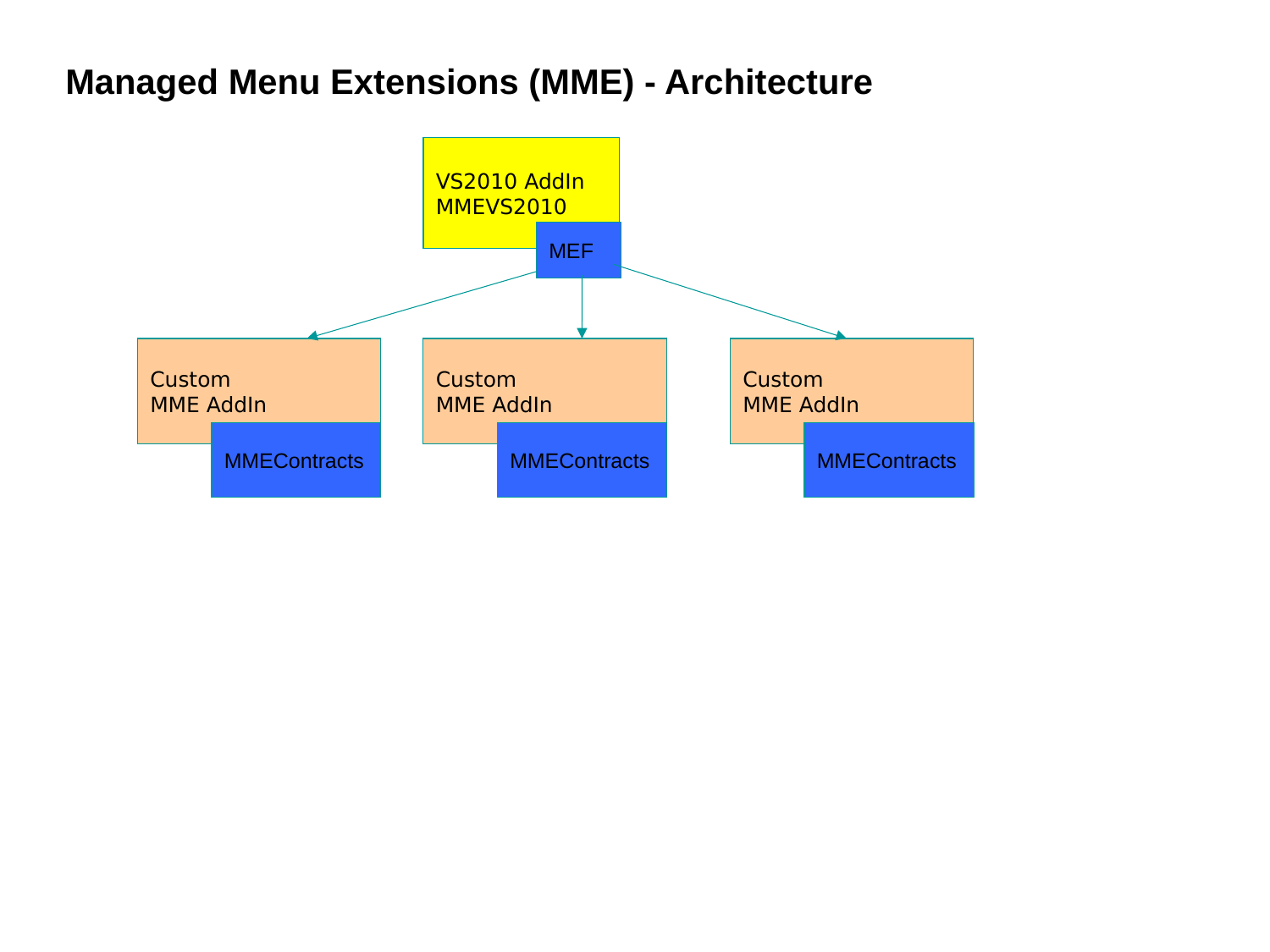

Managed Menu Extensions (MME) - Architecture
VS2010 AddIn MMEVS2010
MEF

Custom
MME AddIn
MMEContracts
Custom
MME AddIn
MMEContracts
Custom
MME AddIn
MMEContracts